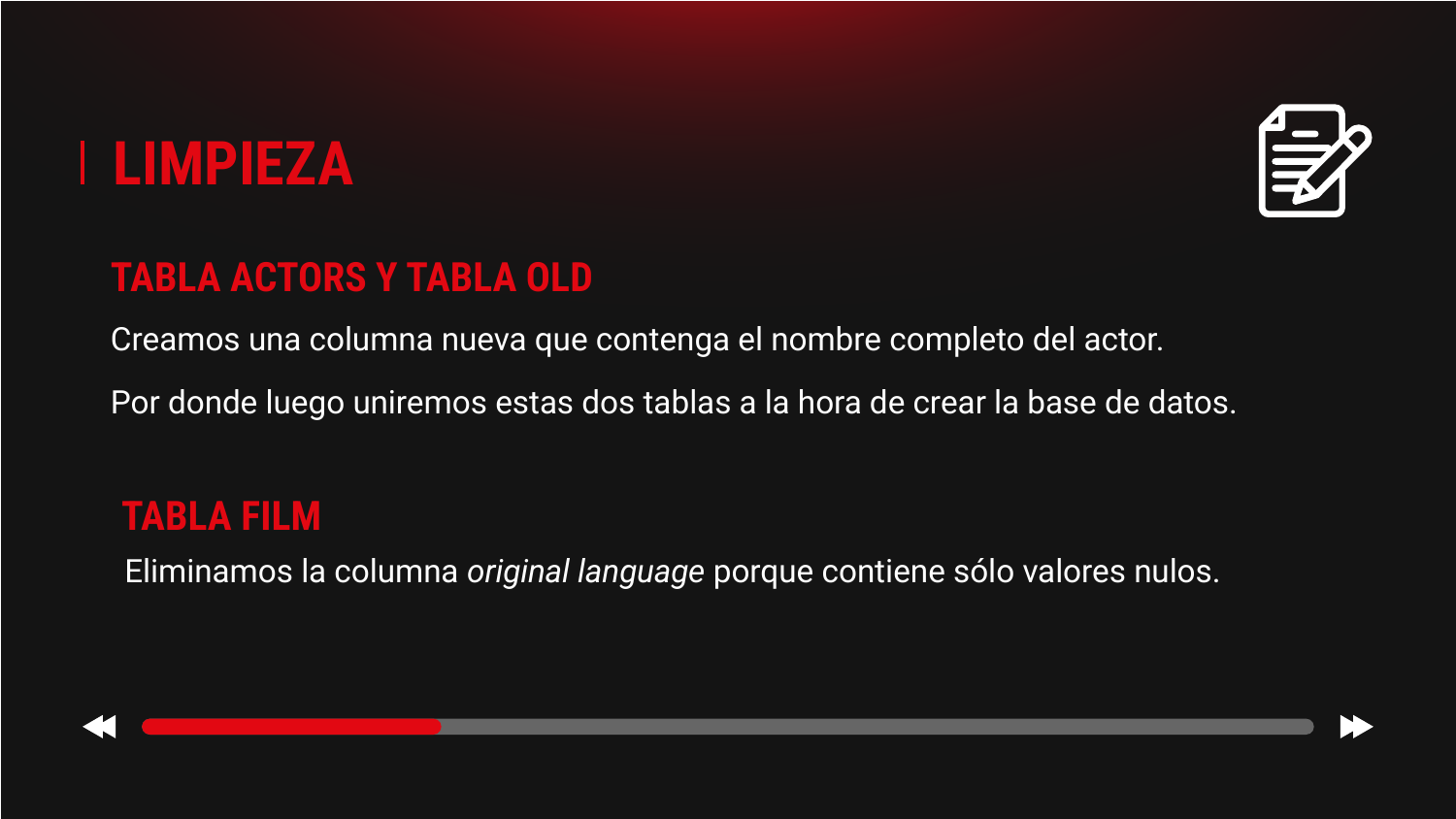

LIMPIEZA
# TABLA ACTORS Y TABLA OLD
Creamos una columna nueva que contenga el nombre completo del actor.
Por donde luego uniremos estas dos tablas a la hora de crear la base de datos.
TABLA FILM
Eliminamos la columna original language porque contiene sólo valores nulos.